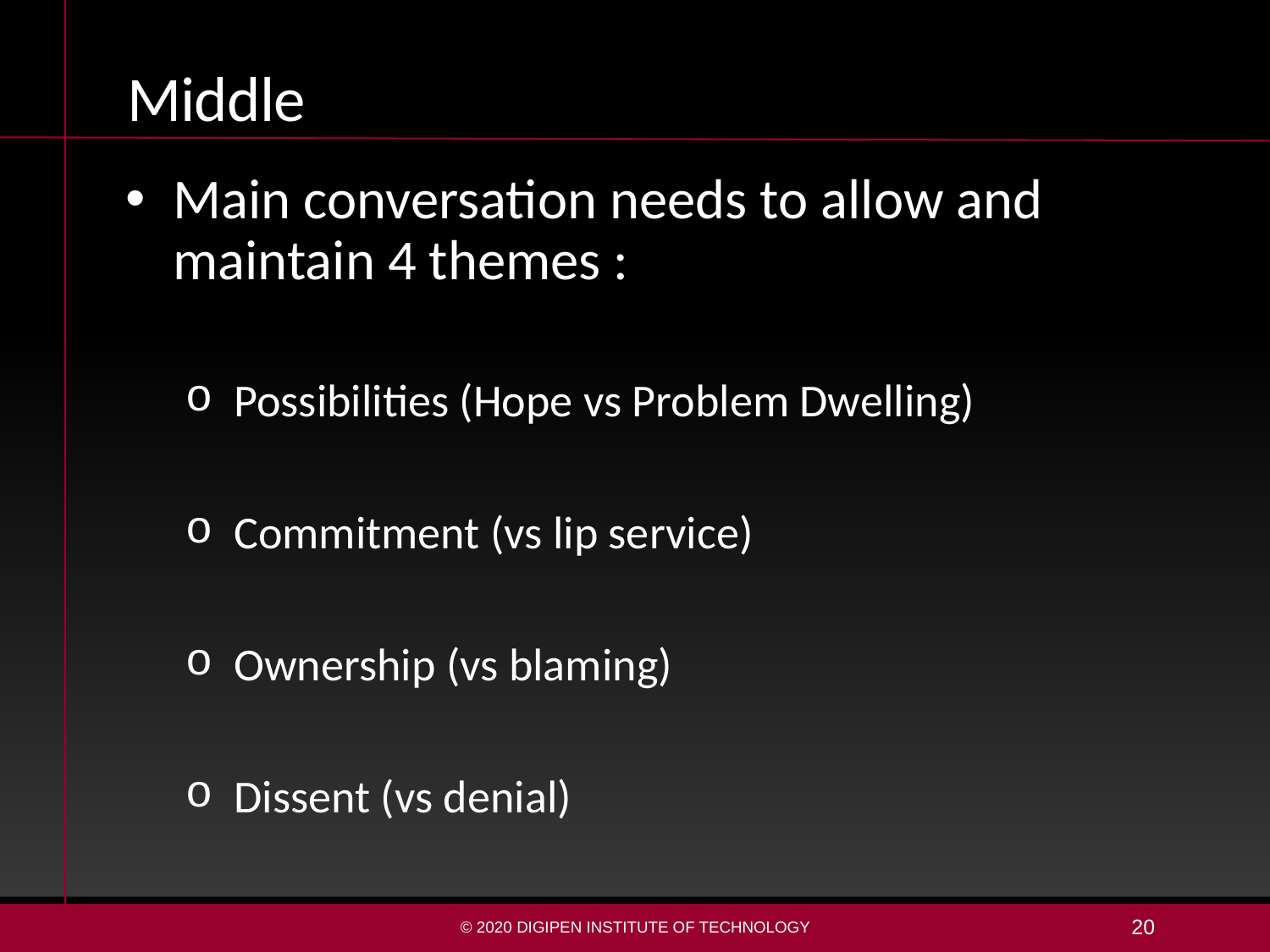

# Middle
Main conversation needs to allow and maintain 4 themes :

Possibilities (Hope vs Problem Dwelling)

Commitment (vs lip service)

Ownership (vs blaming)

Dissent (vs denial)

© 2020 DigiPen Institute of Technology
20